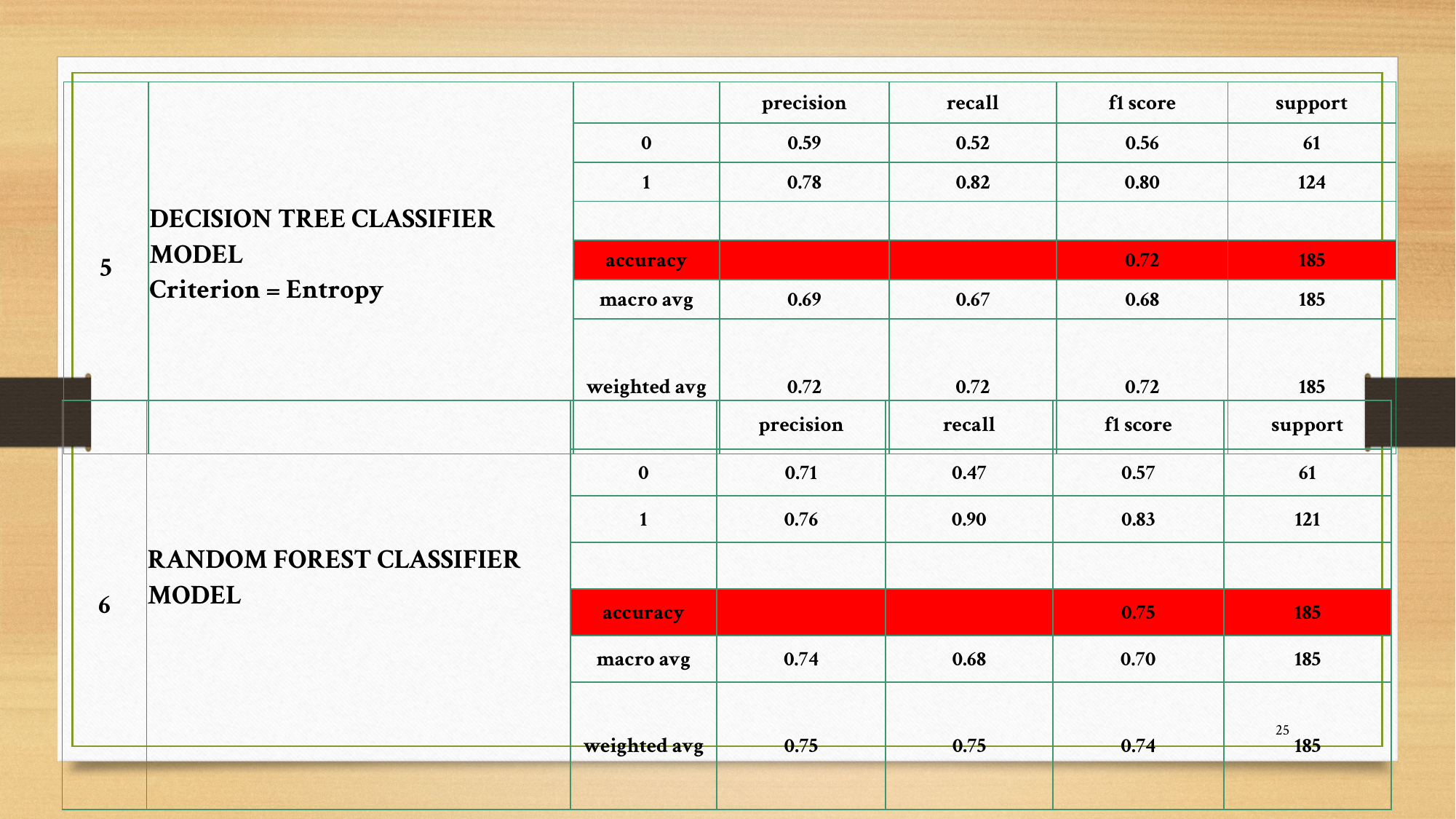

| 5 | DECISION TREE CLASSIFIER MODEL Criterion = Entropy |  | precision | recall | f1 score | support |
| --- | --- | --- | --- | --- | --- | --- |
|  |  | 0 | 0.59 | 0.52 | 0.56 | 61 |
|  |  | 1 | 0.78 | 0.82 | 0.80 | 124 |
|  |  |  |  |  |  |  |
|  |  | accuracy |  |  | 0.72 | 185 |
|  |  | macro avg | 0.69 | 0.67 | 0.68 | 185 |
|  |  | weighted avg | 0.72 | 0.72 | 0.72 | 185 |
| 6 | RANDOM FOREST CLASSIFIER MODEL |  | precision | recall | f1 score | support |
| --- | --- | --- | --- | --- | --- | --- |
|  |  | 0 | 0.71 | 0.47 | 0.57 | 61 |
|  |  | 1 | 0.76 | 0.90 | 0.83 | 121 |
|  |  |  |  |  |  |  |
|  |  | accuracy |  |  | 0.75 | 185 |
|  |  | macro avg | 0.74 | 0.68 | 0.70 | 185 |
|  |  | weighted avg | 0.75 | 0.75 | 0.74 | 185 |
25